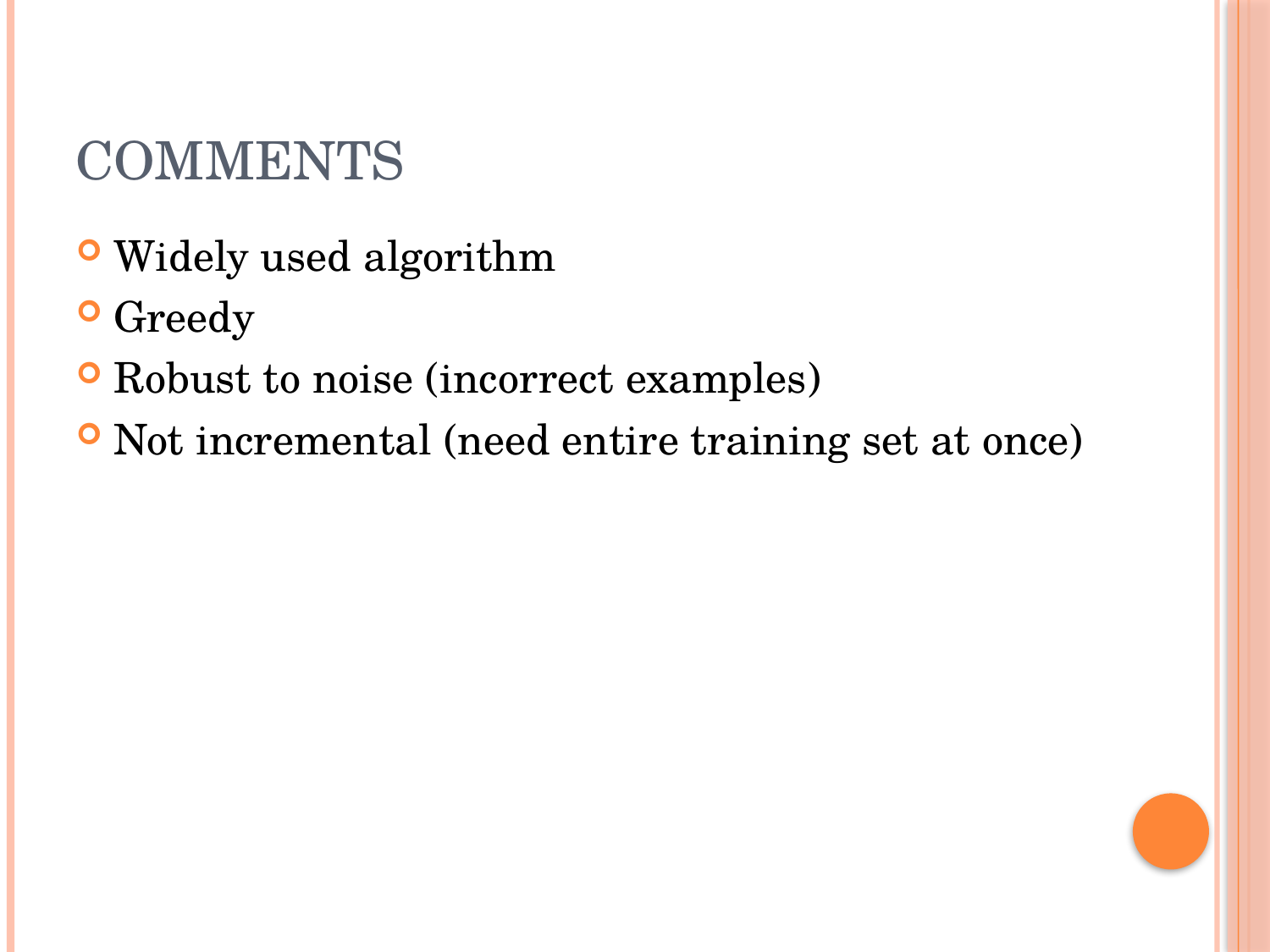

# Comments
Widely used algorithm
Greedy
Robust to noise (incorrect examples)
Not incremental (need entire training set at once)